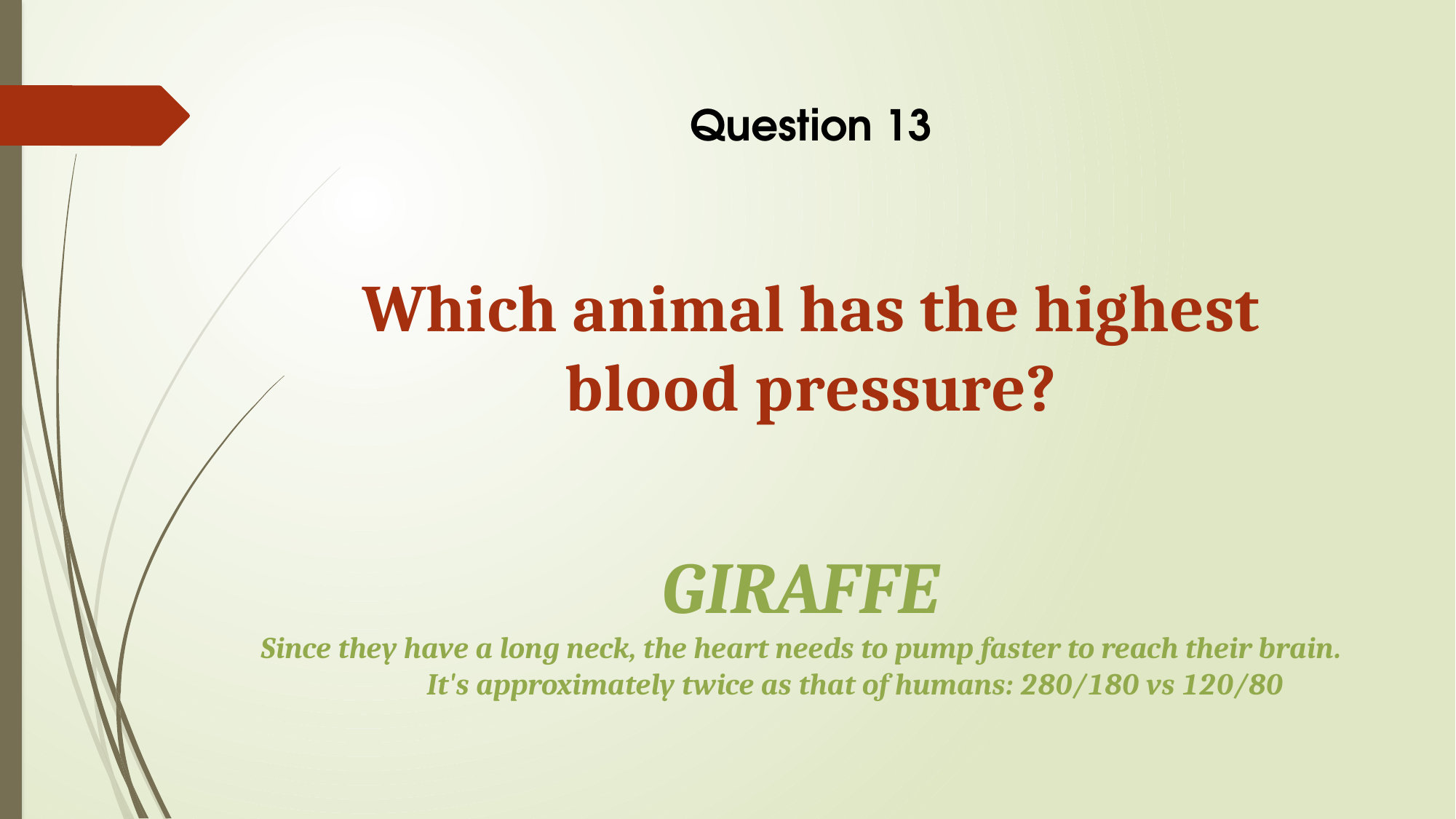

Question 13
Which animal has the highest blood pressure?
GIRAFFE
Since they have a long neck, the heart needs to pump faster to reach their brain.
	It's approximately twice as that of humans: 280/180 vs 120/80